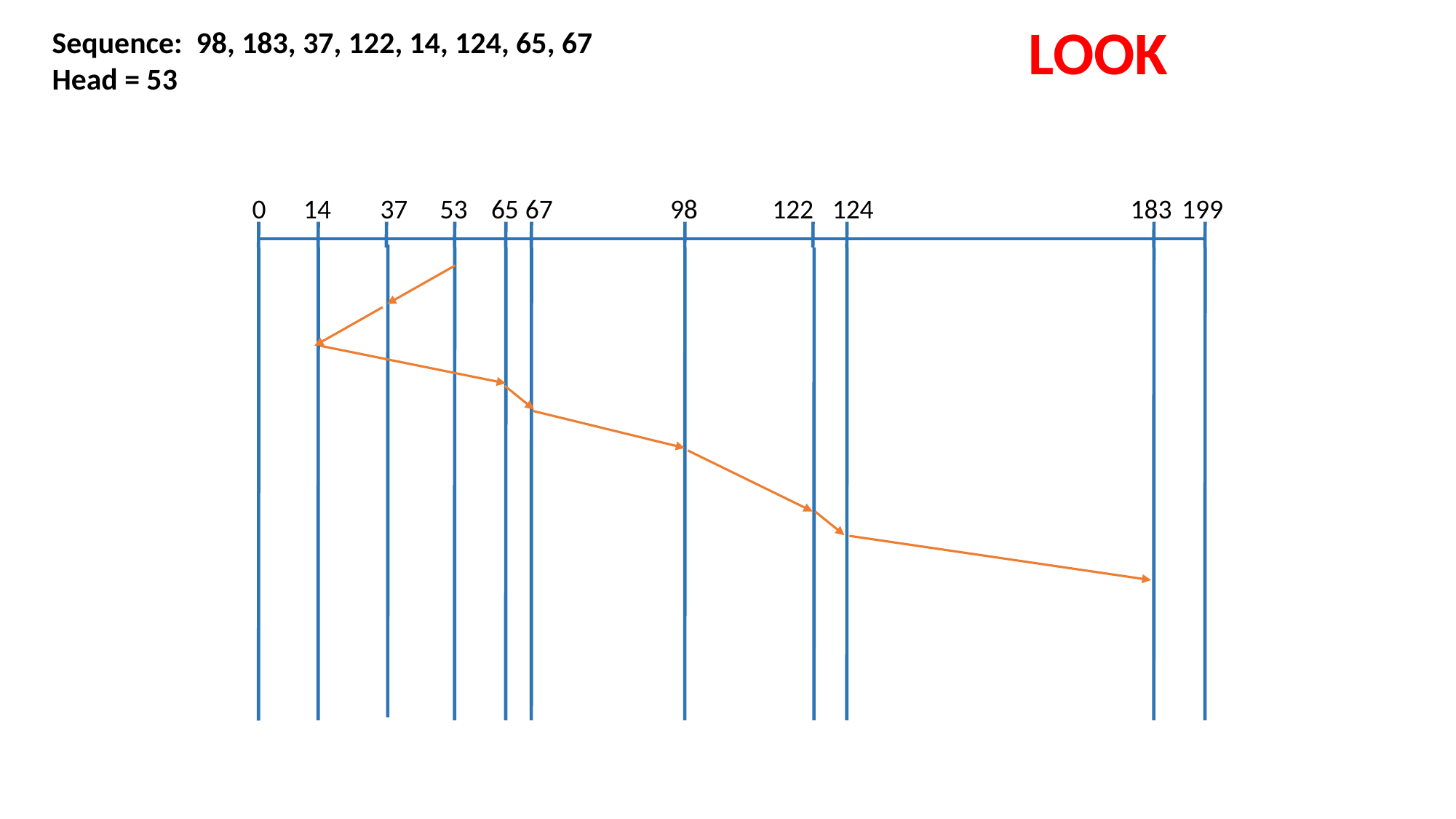

LOOK
Sequence:  98, 183, 37, 122, 14, 124, 65, 67
Head = 53
0
14
37
53
65
67
98
199
122
124
183